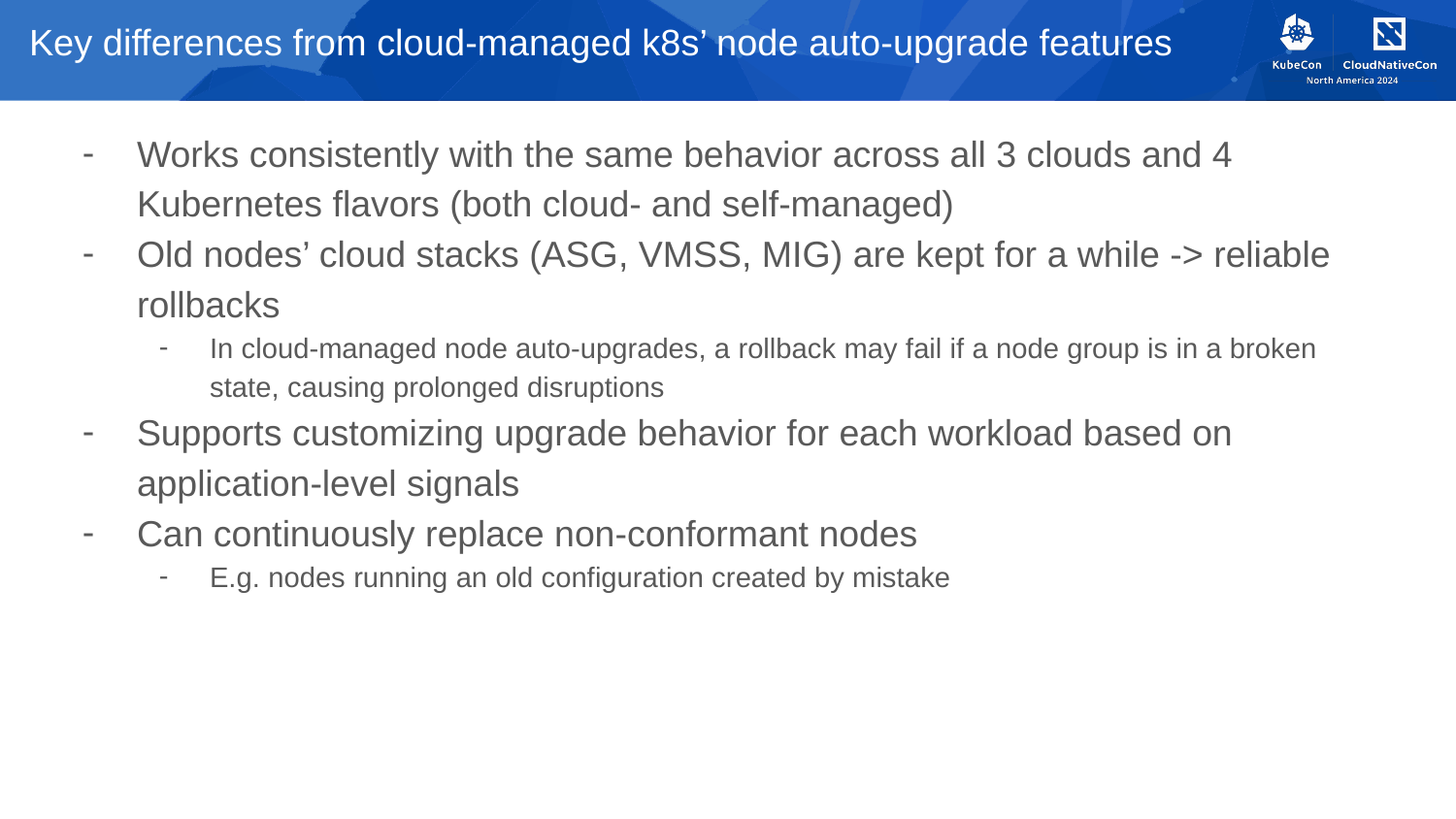

# Key differences from cloud-managed k8s’ node auto-upgrade features
Works consistently with the same behavior across all 3 clouds and 4 Kubernetes flavors (both cloud- and self-managed)
Old nodes’ cloud stacks (ASG, VMSS, MIG) are kept for a while -> reliable rollbacks
In cloud-managed node auto-upgrades, a rollback may fail if a node group is in a broken state, causing prolonged disruptions
Supports customizing upgrade behavior for each workload based on application-level signals
Can continuously replace non-conformant nodes
E.g. nodes running an old configuration created by mistake